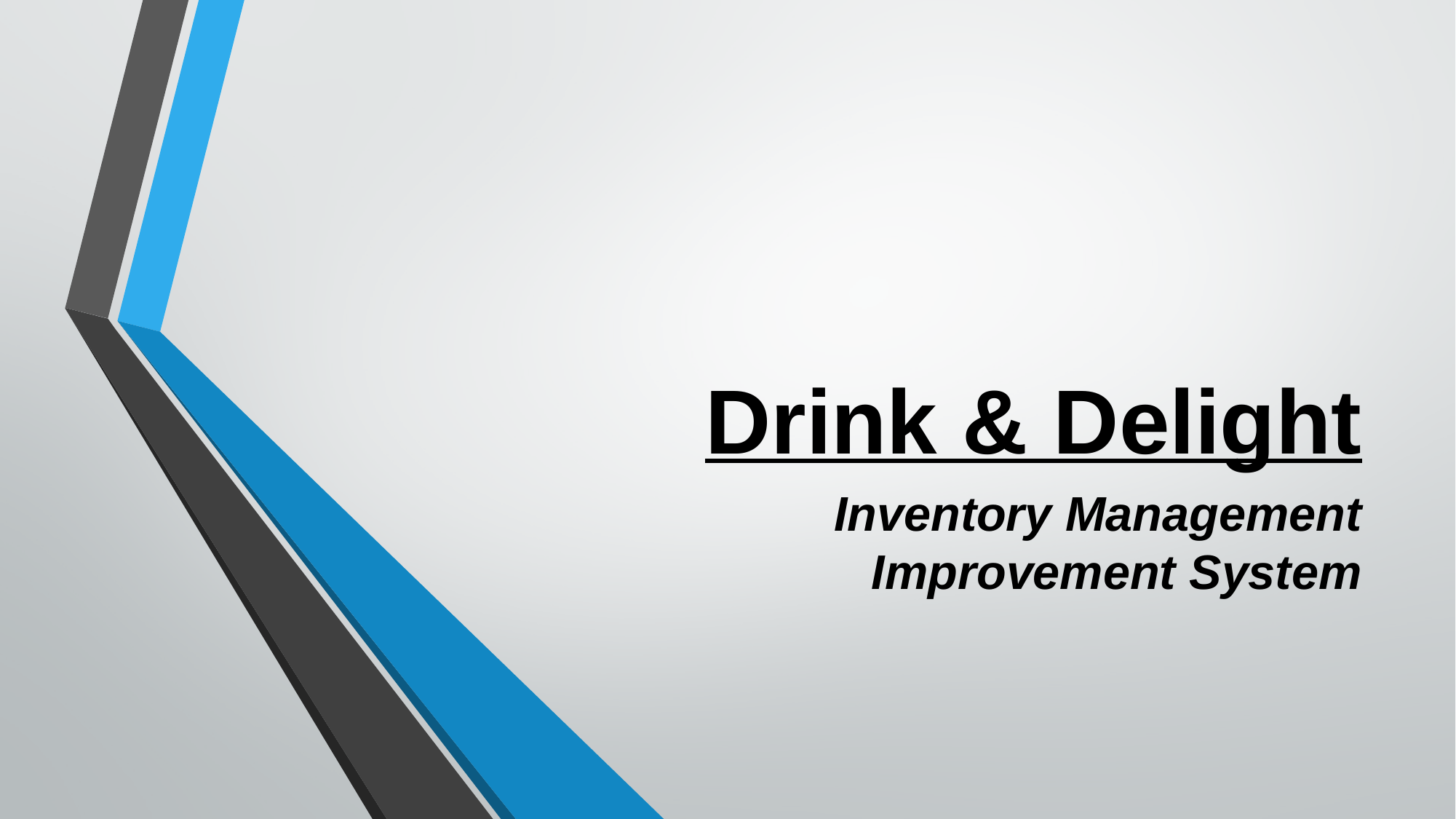

# Drink & Delight
Inventory Management Improvement System